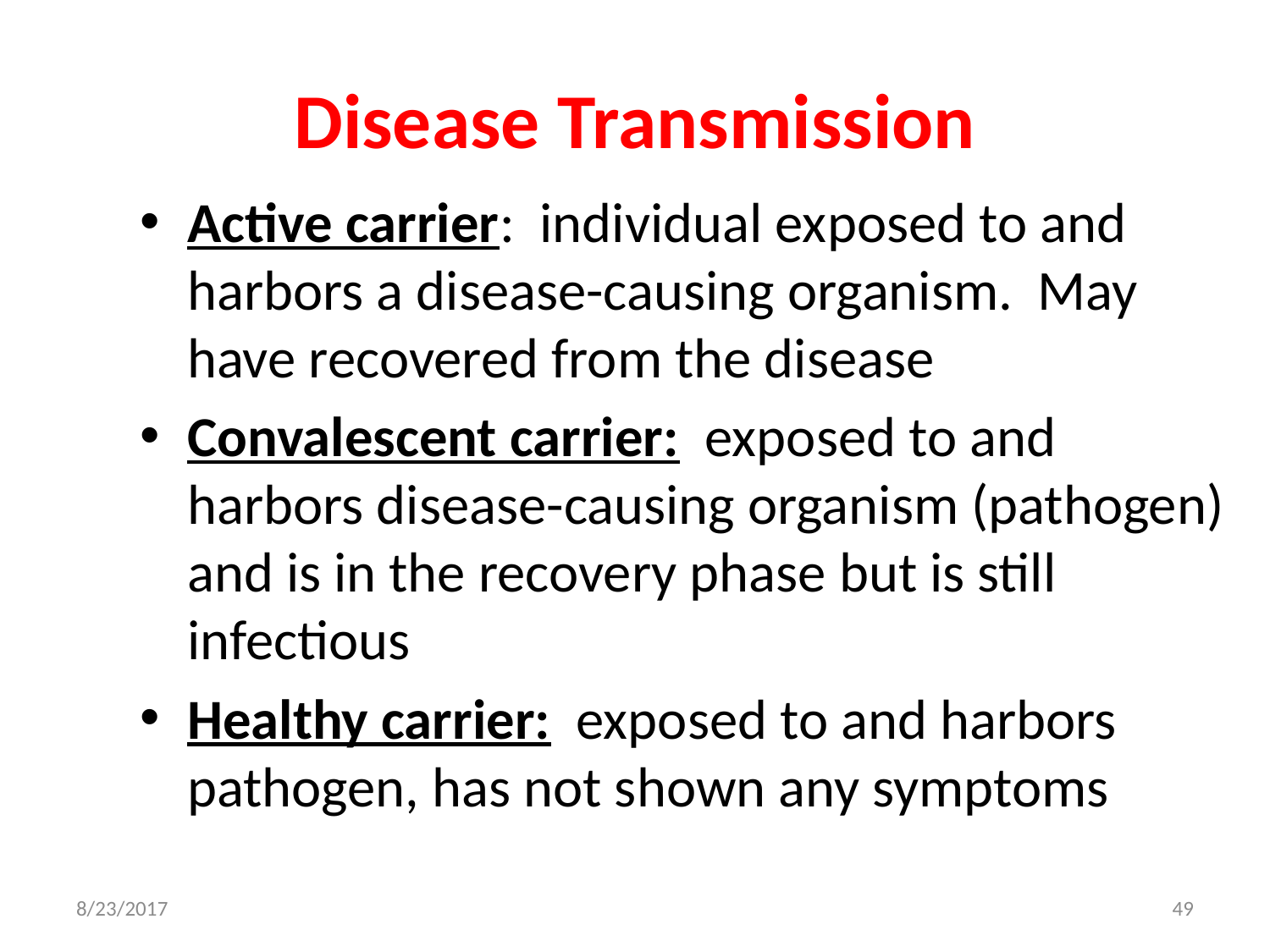

# Disease Transmission
Active carrier:  individual exposed to and harbors a disease-causing organism.  May have recovered from the disease
Convalescent carrier:  exposed to and harbors disease-causing organism (pathogen) and is in the recovery phase but is still infectious
Healthy carrier:  exposed to and harbors pathogen, has not shown any symptoms
8/23/2017
49